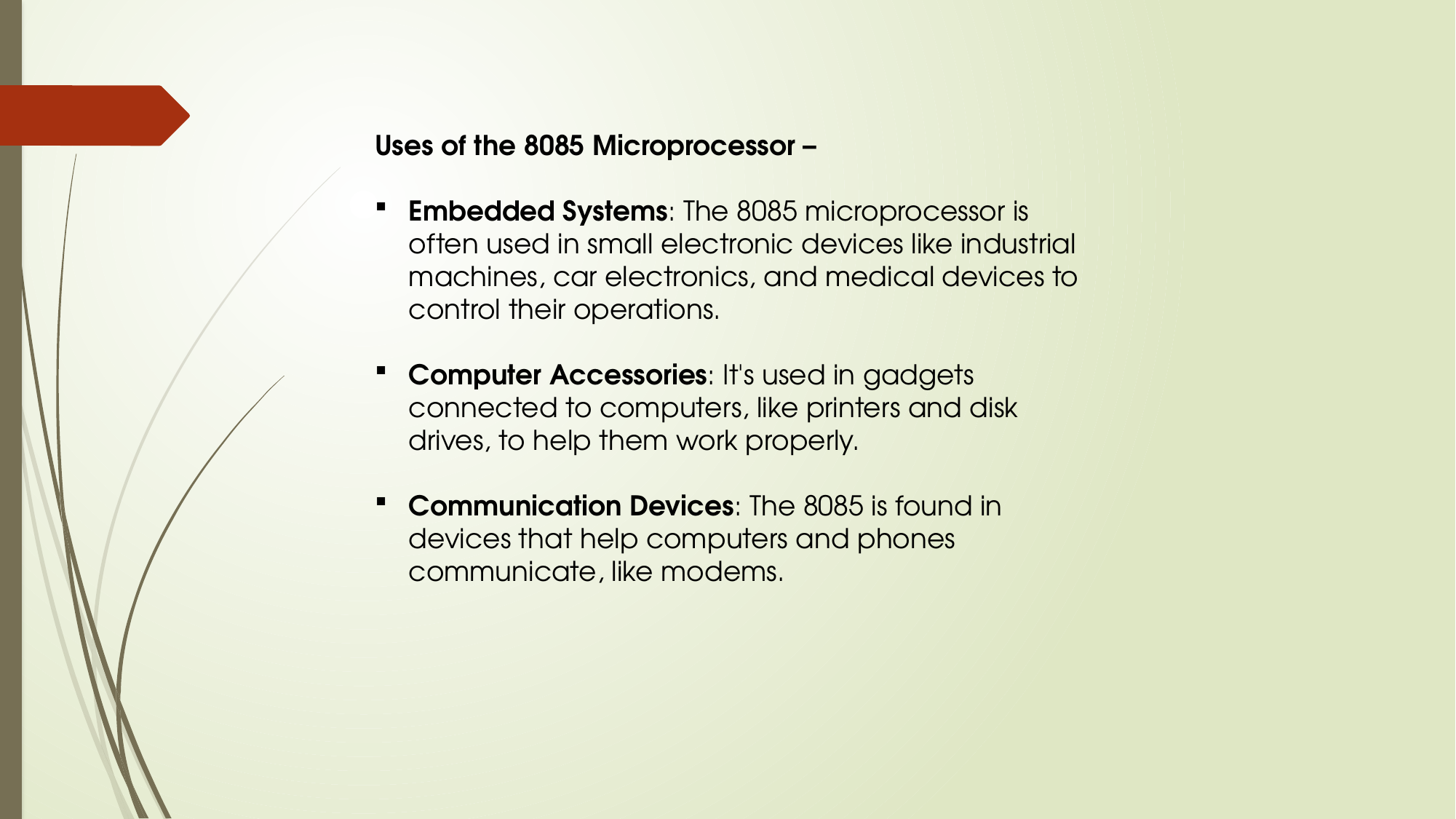

Uses of the 8085 Microprocessor –

Embedded Systems: The 8085 microprocessor is often used in small electronic devices like industrial machines, car electronics, and medical devices to control their operations.

Computer Accessories: It's used in gadgets connected to computers, like printers and disk drives, to help them work properly.

Communication Devices: The 8085 is found in devices that help computers and phones communicate, like modems.